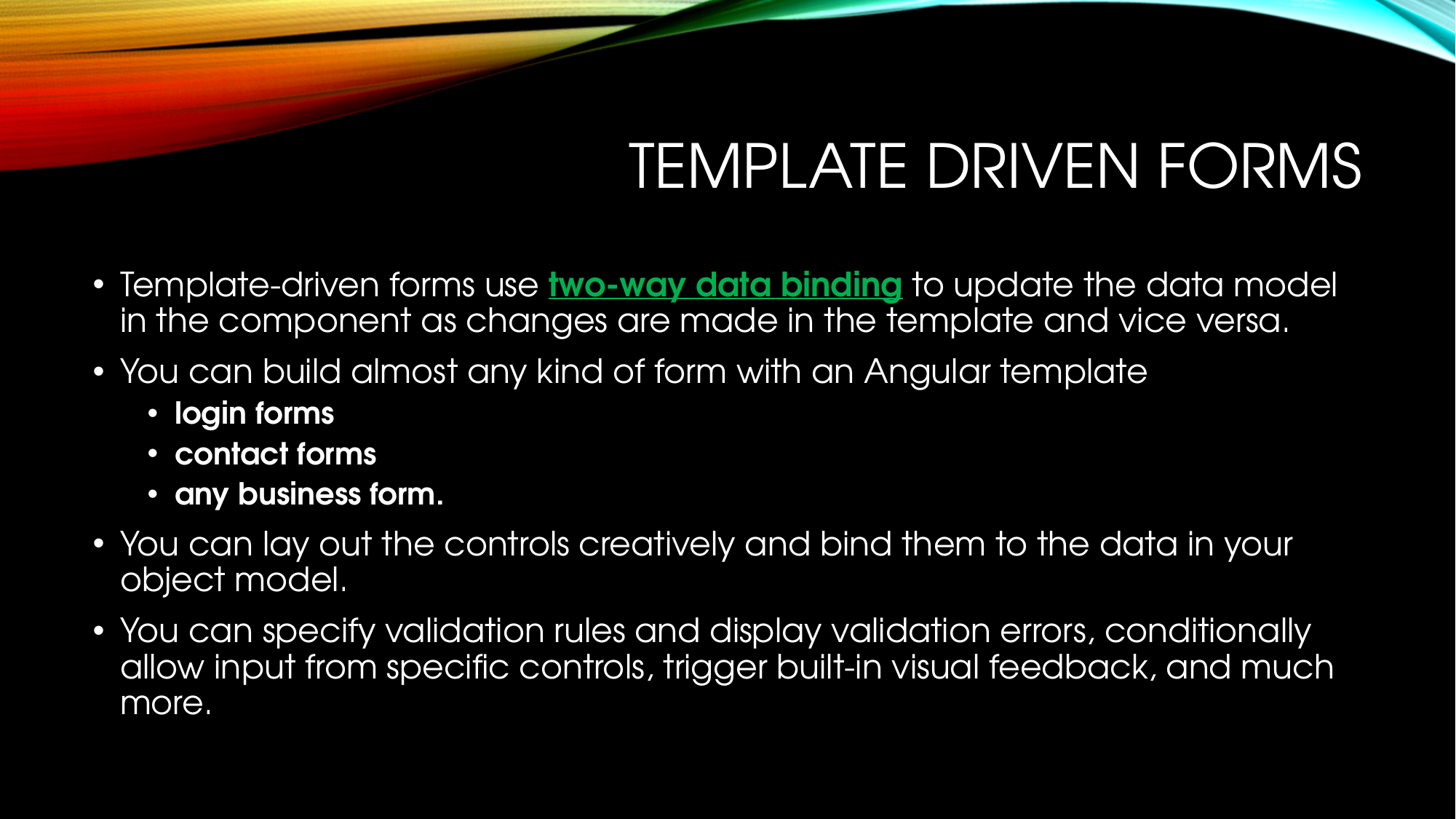

# Template Driven Forms
Template-driven forms use two-way data binding to update the data model in the component as changes are made in the template and vice versa.
You can build almost any kind of form with an Angular template
login forms
contact forms
any business form.
You can lay out the controls creatively and bind them to the data in your object model.
You can specify validation rules and display validation errors, conditionally allow input from specific controls, trigger built-in visual feedback, and much more.